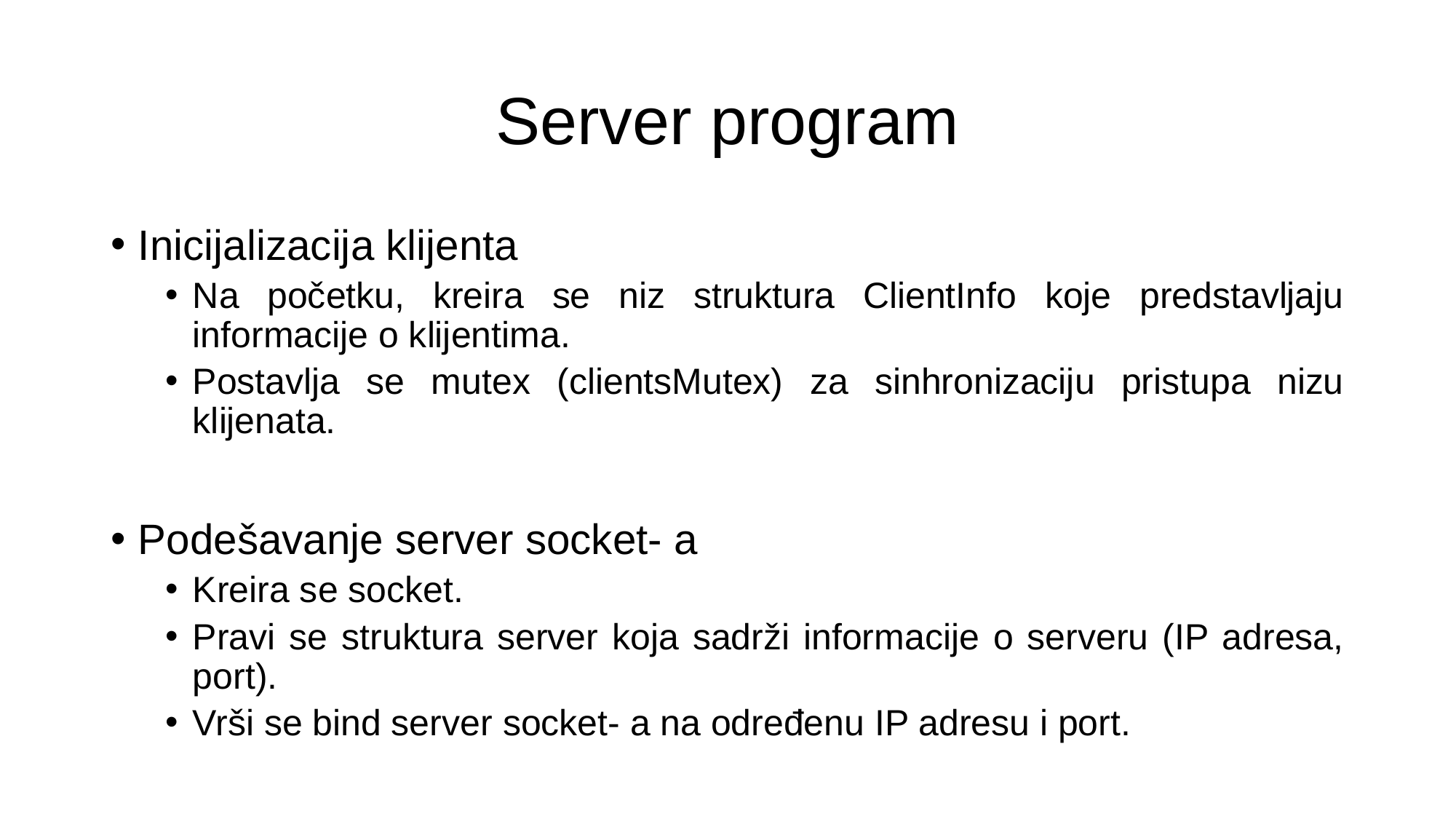

# Server program
Inicijalizacija klijenta
Na početku, kreira se niz struktura ClientInfo koje predstavljaju informacije o klijentima.
Postavlja se mutex (clientsMutex) za sinhronizaciju pristupa nizu klijenata.

Podešavanje server socket- a
Kreira se socket.
Pravi se struktura server koja sadrži informacije o serveru (IP adresa, port).
Vrši se bind server socket- a na određenu IP adresu i port.